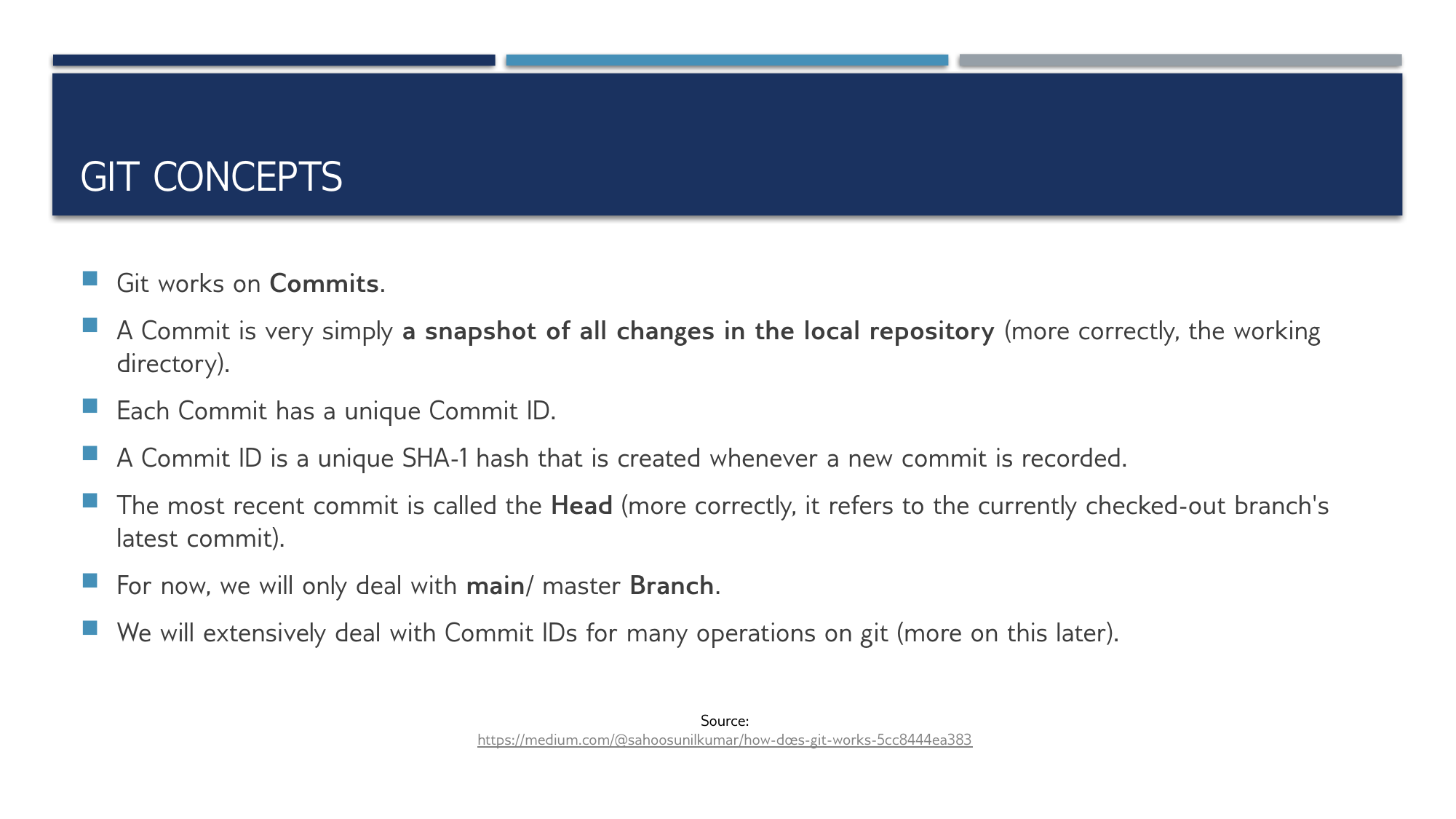

# Git Concepts
Git works on Commits.
A Commit is very simply a snapshot of all changes in the local repository (more correctly, the working directory).
Each Commit has a unique Commit ID.
A Commit ID is a unique SHA-1 hash that is created whenever a new commit is recorded.
The most recent commit is called the Head (more correctly, it refers to the currently checked-out branch's latest commit).
For now, we will only deal with main/ master Branch.
We will extensively deal with Commit IDs for many operations on git (more on this later).

Source: https://medium.com/@sahoosunilkumar/how-does-git-works-5cc8444ea383